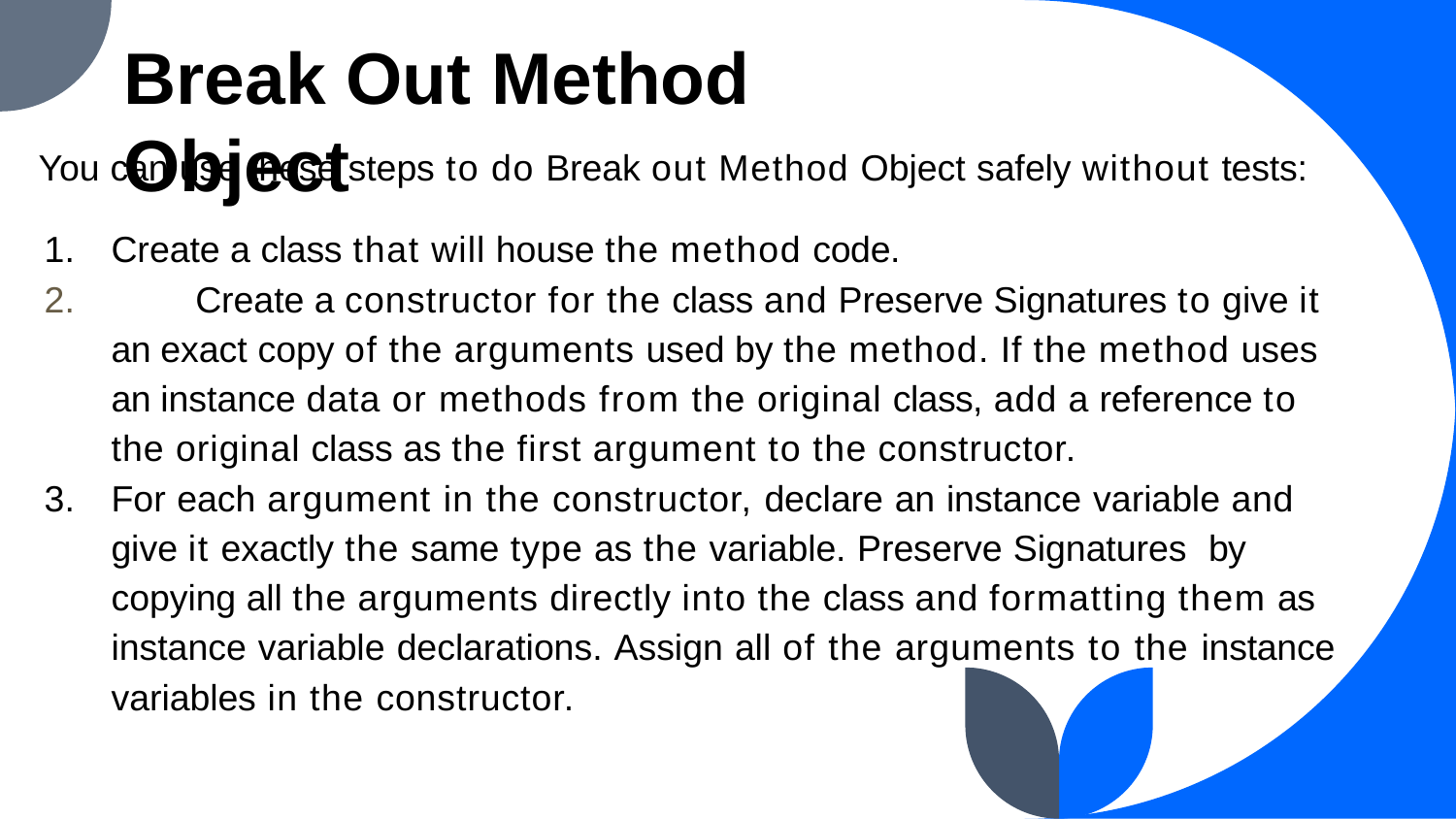

Break Out Method Object
You can use these steps to do Break out Method Object safely without tests:
Create a class that will house the method code.
	Create a constructor for the class and Preserve Signatures to give it an exact copy of the arguments used by the method. If the method uses an instance data or methods from the original class, add a reference to the original class as the first argument to the constructor.
For each argument in the constructor, declare an instance variable and give it exactly the same type as the variable. Preserve Signatures  by copying all the arguments directly into the class and formatting them as instance variable declarations. Assign all of the arguments to the instance variables in the constructor.